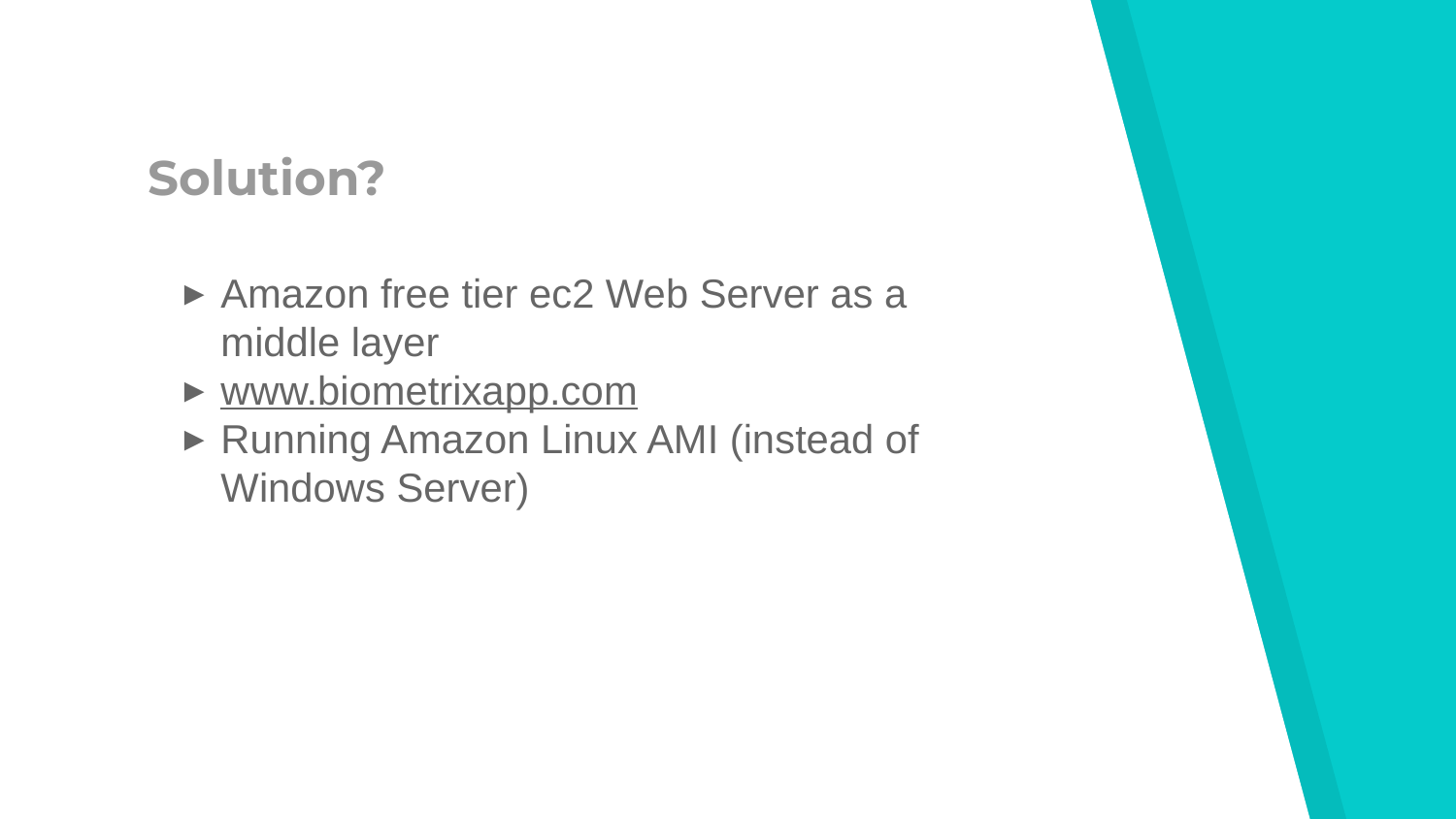

# Solution?
Amazon free tier ec2 Web Server as a middle layer
www.biometrixapp.com
Running Amazon Linux AMI (instead of Windows Server)